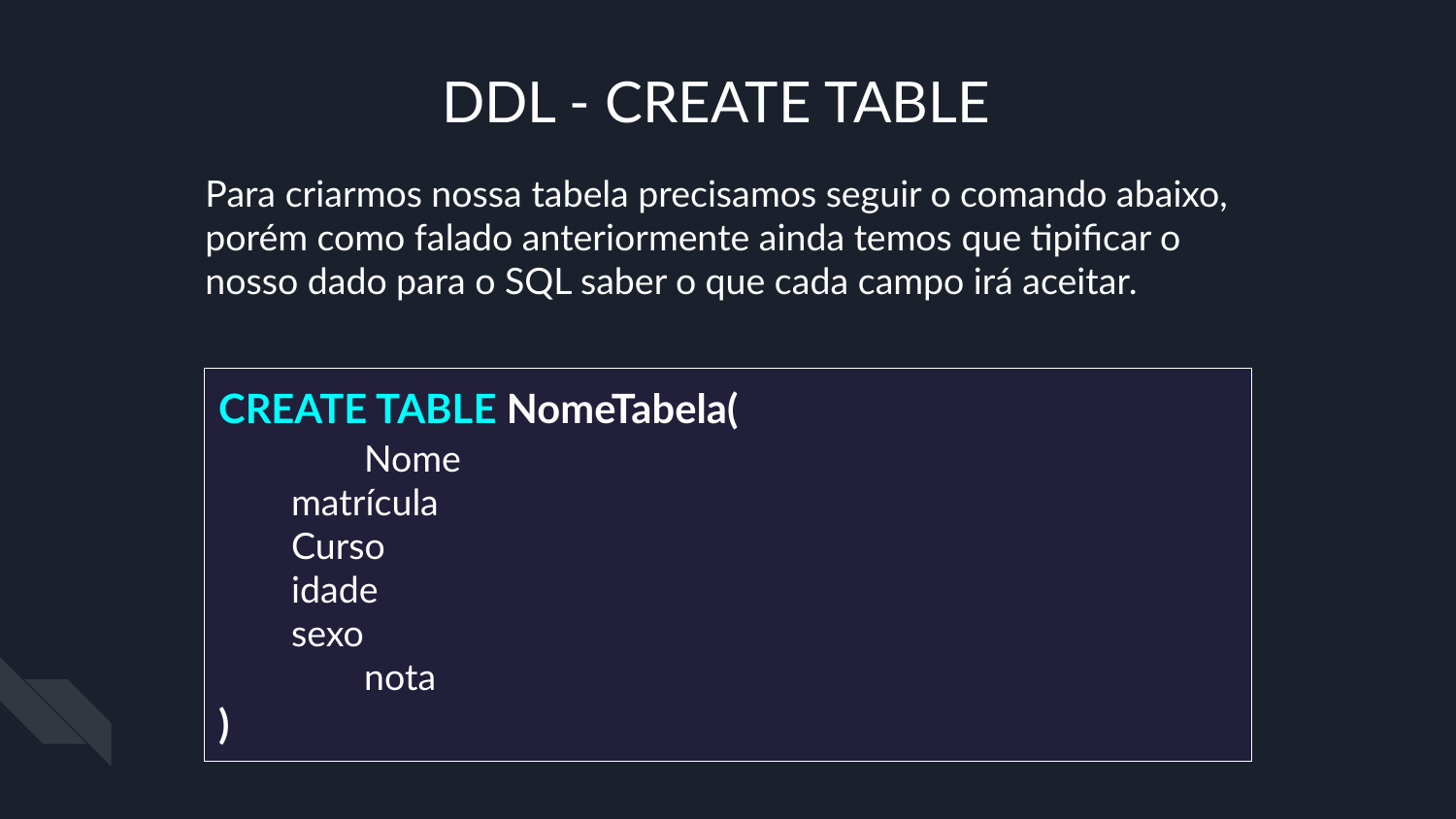

DDL - CREATE TABLE
Para criarmos nossa tabela precisamos seguir o comando abaixo, porém como falado anteriormente ainda temos que tipificar o nosso dado para o SQL saber o que cada campo irá aceitar.
CREATE TABLE NomeTabela(
	Nome
matrícula
Curso
idade
sexo
	nota
)